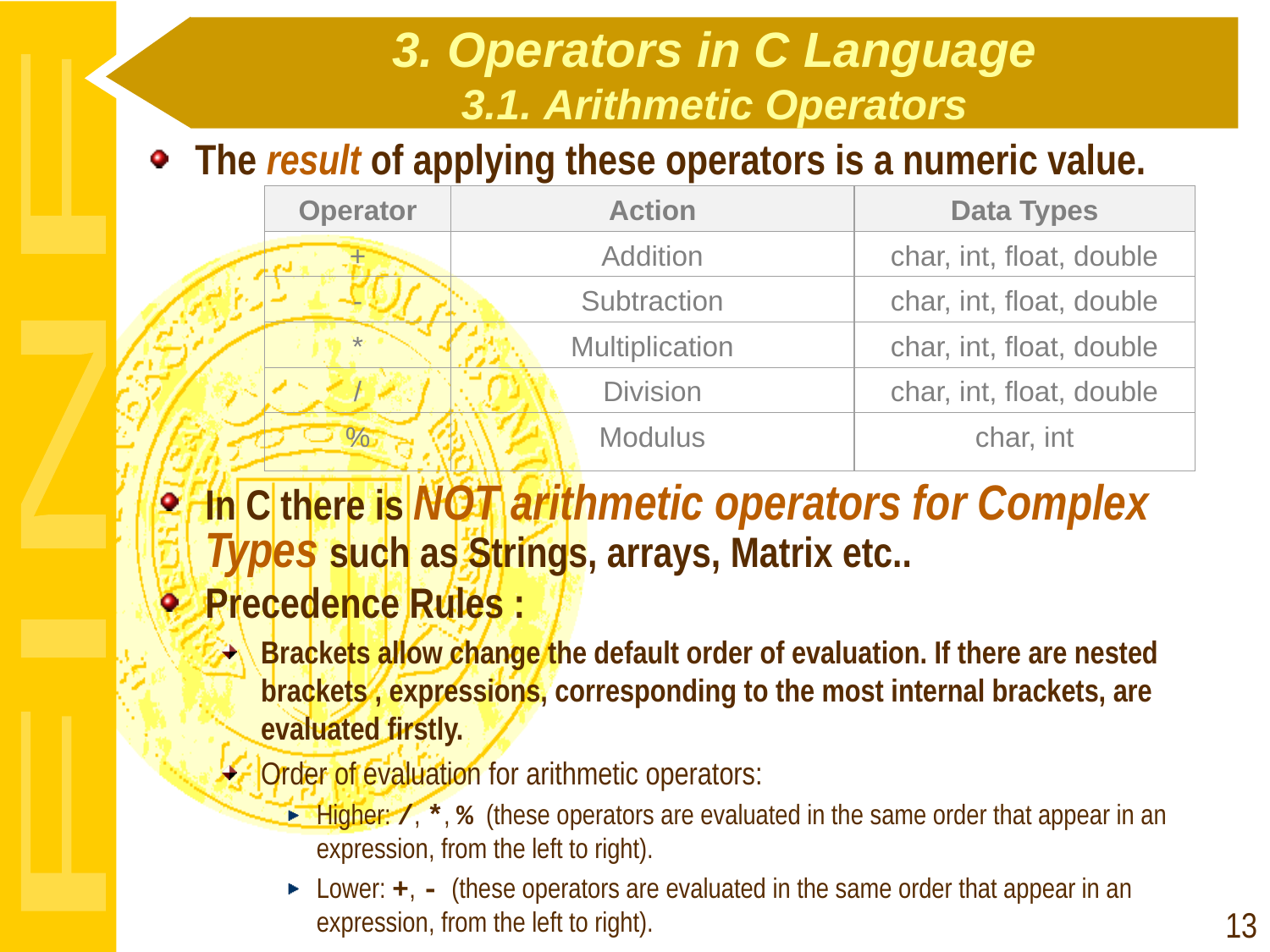

# 3. Operators in C Language 3.1. Arithmetic Operators

The result of applying these operators is a numeric value.

Operator

Action

Data Types

+

Addition

char, int, float, double

-

Subtraction

char, int, float, double

*

Multiplication

char, int, float, double

/

Division

char, int, float, double

%

Modulus

char, int
In C there is NOT arithmetic operators for Complex Types such as Strings, arrays, Matrix etc..
Precedence Rules :
Brackets allow change the default order of evaluation. If there are nested brackets , expressions, corresponding to the most internal brackets, are evaluated firstly.
Order of evaluation for arithmetic operators:
Higher: /, *, %  (these operators are evaluated in the same order that appear in an expression, from the left to right).
Lower: +, -  (these operators are evaluated in the same order that appear in an expression, from the left to right).